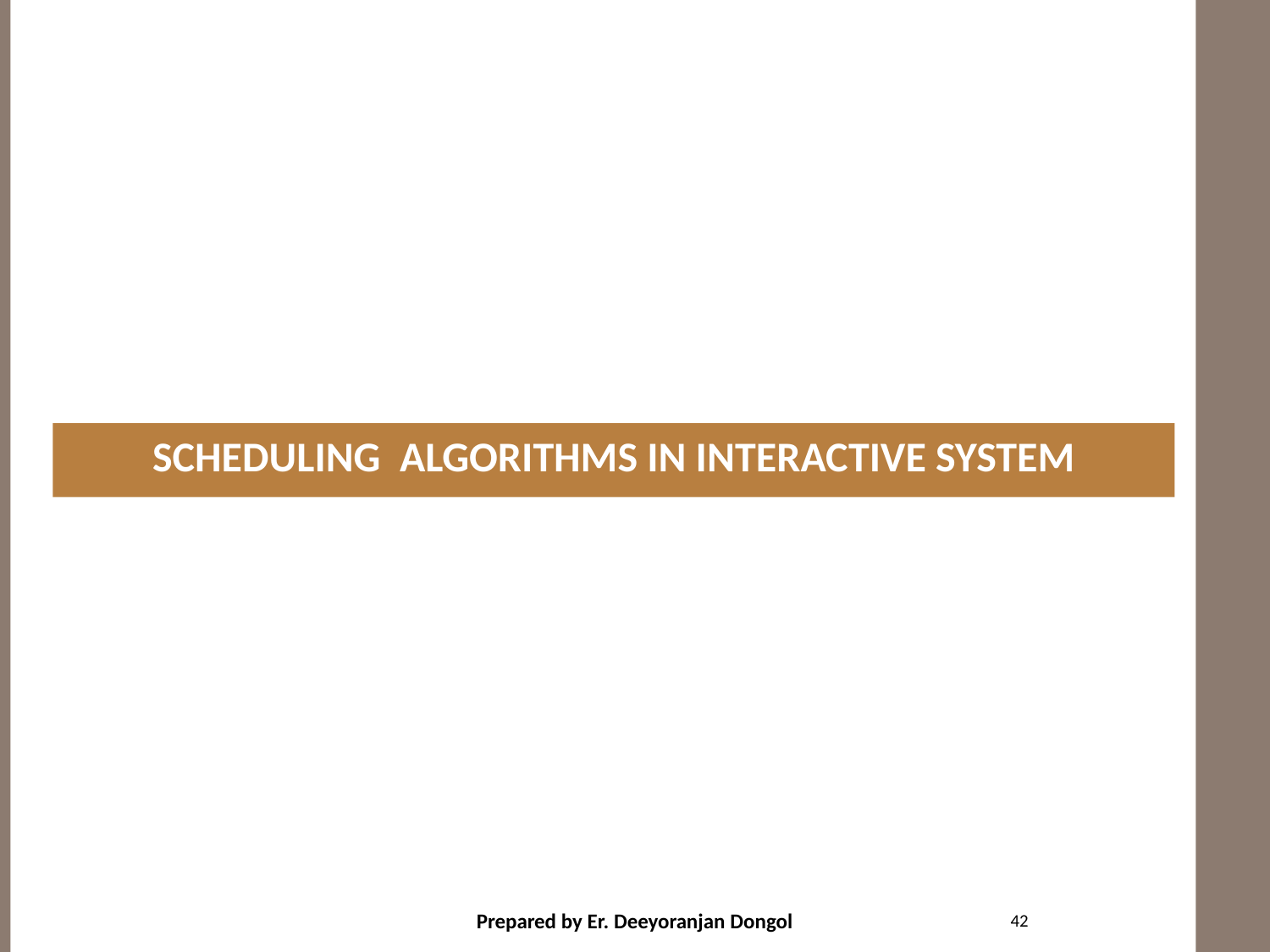

#
SCHEDULING  ALGORITHMS IN INTERACTIVE SYSTEM
42
Prepared by Er. Deeyoranjan Dongol